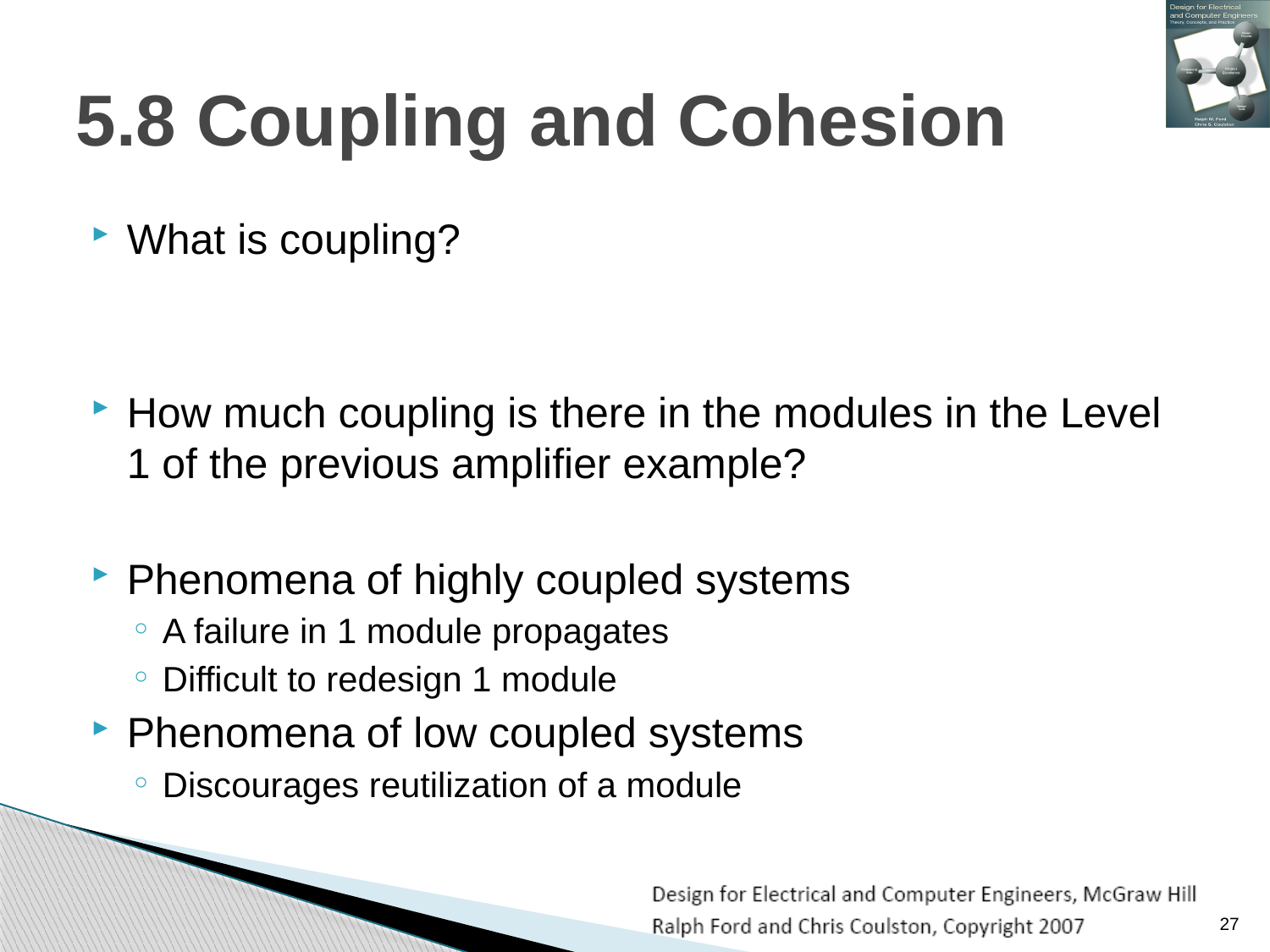

# 5.8 Coupling and Cohesion
What is coupling?

How much coupling is there in the modules in the Level 1 of the previous amplifier example?

Phenomena of highly coupled systems
A failure in 1 module propagates
Difficult to redesign 1 module
Phenomena of low coupled systems
Discourages reutilization of a module
27